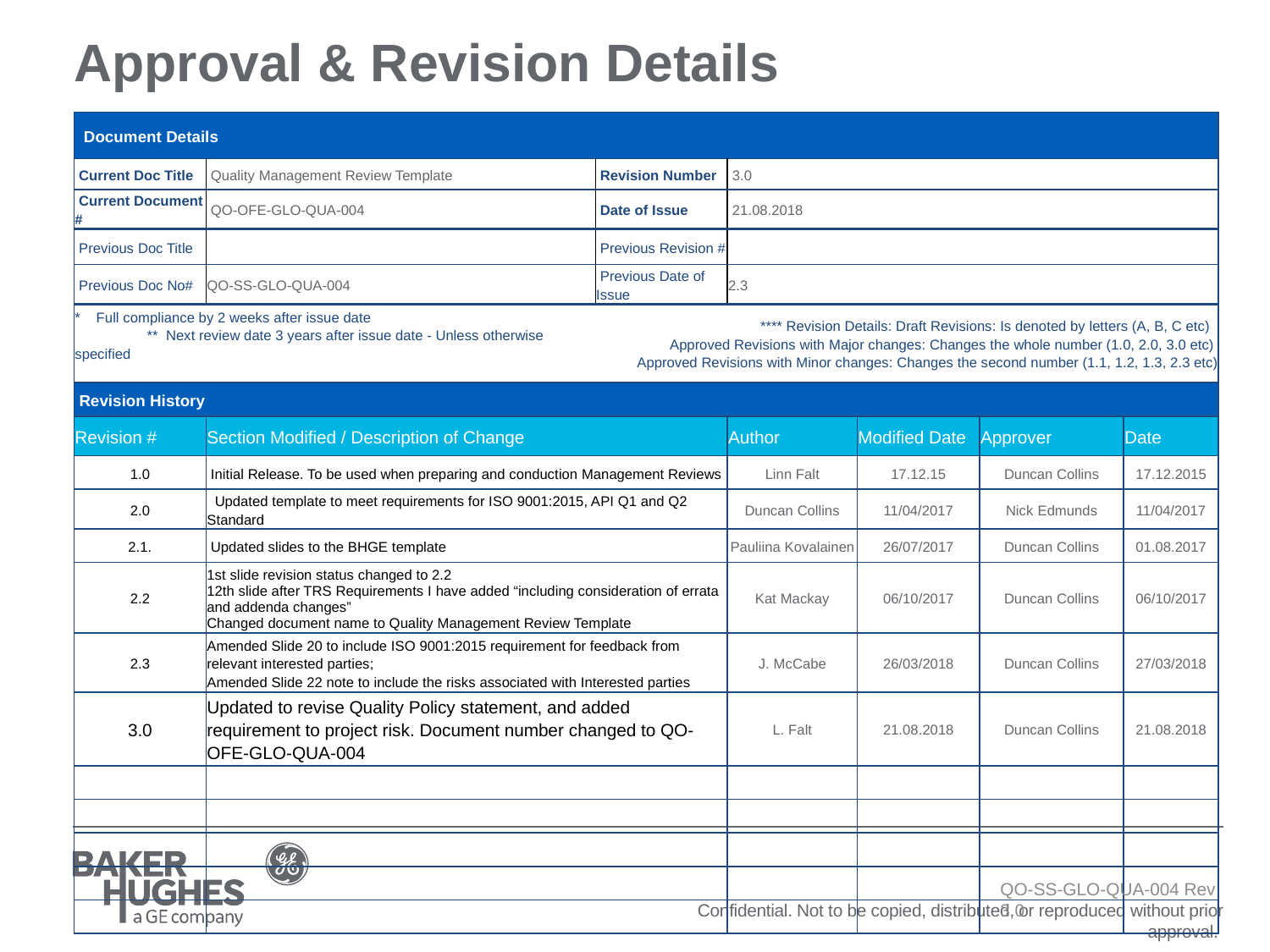

# Approval & Revision Details
| Document Details |  |  |  |  |  |  |
| --- | --- | --- | --- | --- | --- | --- |
| Current Doc Title | Quality Management Review Template | Revision Number | 3.0 |  |  |  |
| Current Document # | QO-OFE-GLO-QUA-004 | Date of Issue | 21.08.2018 |  |  |  |
| Previous Doc Title |  | Previous Revision # |  |  |  |  |
| Previous Doc No# | QO-SS-GLO-QUA-004 | Previous Date of Issue | 2.3 |  |  |  |
| \* Full compliance by 2 weeks after issue date \*\* Next review date 3 years after issue date - Unless otherwise specified |  | \*\*\*\* Revision Details: Draft Revisions: Is denoted by letters (A, B, C etc) Approved Revisions with Major changes: Changes the whole number (1.0, 2.0, 3.0 etc) Approved Revisions with Minor changes: Changes the second number (1.1, 1.2, 1.3, 2.3 etc) |  |  |  |  |
| Revision History |  |  |  |  |  |  |
| Revision # | Section Modified / Description of Change |  | Author | Modified Date | Approver | Date |
| 1.0 | Initial Release. To be used when preparing and conduction Management Reviews |  | Linn Falt | 17.12.15 | Duncan Collins | 17.12.2015 |
| 2.0 | Updated template to meet requirements for ISO 9001:2015, API Q1 and Q2 Standard |  | Duncan Collins | 11/04/2017 | Nick Edmunds | 11/04/2017 |
| 2.1. | Updated slides to the BHGE template |  | Pauliina Kovalainen | 26/07/2017 | Duncan Collins | 01.08.2017 |
| 2.2 | 1st slide revision status changed to 2.2 12th slide after TRS Requirements I have added “including consideration of errata and addenda changes” Changed document name to Quality Management Review Template |  | Kat Mackay | 06/10/2017 | Duncan Collins | 06/10/2017 |
| 2.3 | Amended Slide 20 to include ISO 9001:2015 requirement for feedback from relevant interested parties; Amended Slide 22 note to include the risks associated with Interested parties |  | J. McCabe | 26/03/2018 | Duncan Collins | 27/03/2018 |
| 3.0 | Updated to revise Quality Policy statement, and added requirement to project risk. Document number changed to QO-OFE-GLO-QUA-004 |  | L. Falt | 21.08.2018 | Duncan Collins | 21.08.2018 |
|  |  |  |  |  |  |  |
|  |  |  |  |  |  |  |
|  |  |  |  |  |  |  |
|  |  |  |  |  |  |  |
|  |  |  |  |  |  |  |
QO-SS-GLO-QUA-004 Rev 3.0